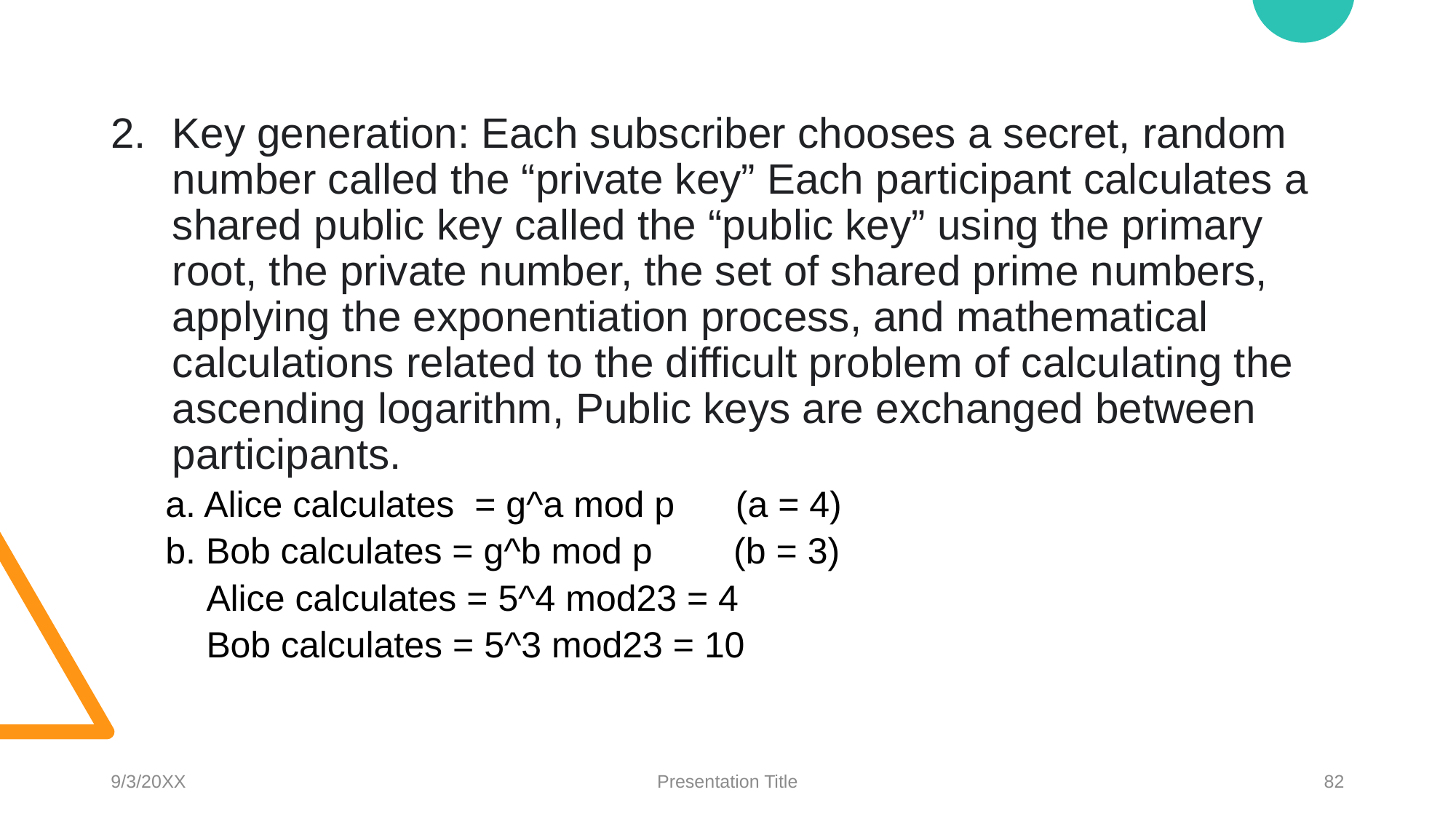

Key generation: Each subscriber chooses a secret, random number called the “private key” Each participant calculates a shared public key called the “public key” using the primary root, the private number, the set of shared prime numbers, applying the exponentiation process, and mathematical calculations related to the difficult problem of calculating the ascending logarithm, Public keys are exchanged between participants.
a. Alice calculates  = g^a mod p      (a = 4)
b. Bob calculates = g^b mod p        (b = 3)
    Alice calculates = 5^4 mod23 = 4
    Bob calculates = 5^3 mod23 = 10

9/3/20XX
Presentation Title
82